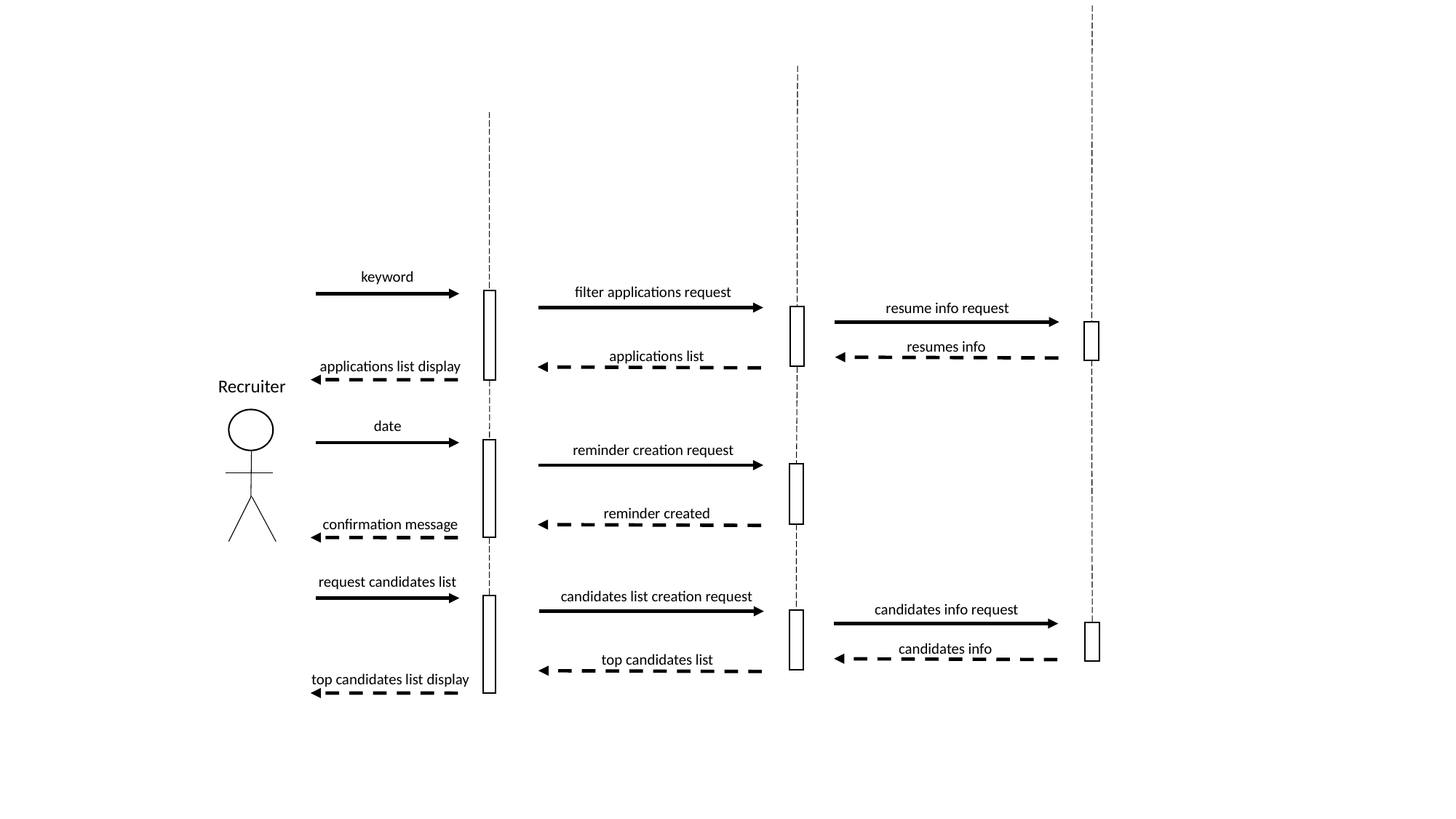

keyword
filter applications request

resume info request

resumes info
applications list
applications list display
Recruiter

date
reminder creation request

reminder created
confirmation message
request candidates list
candidates list creation request
candidates info request

candidates info
top candidates list
top candidates list display